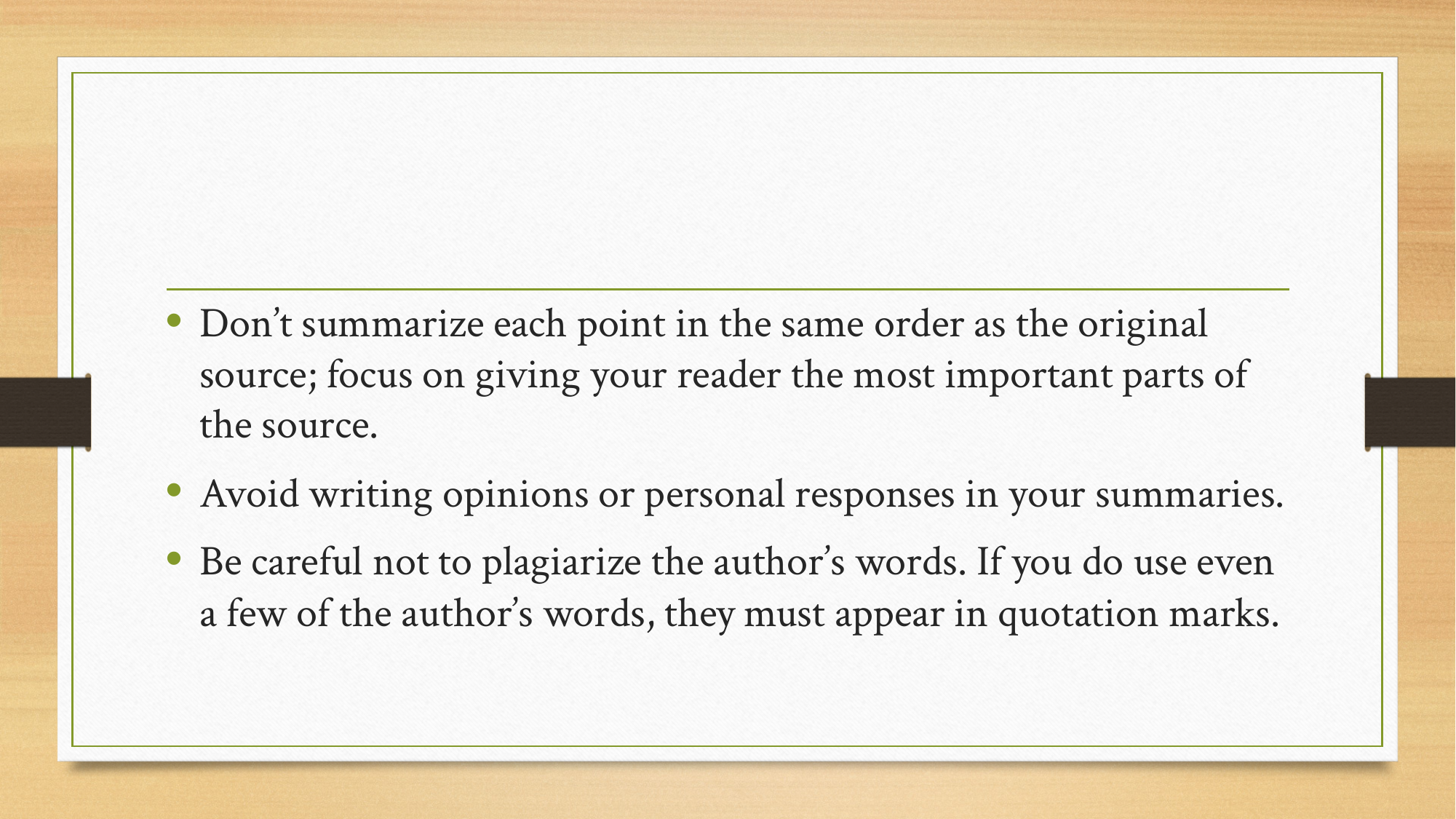

#
Don’t summarize each point in the same order as the original source; focus on giving your reader the most important parts of the source.
Avoid writing opinions or personal responses in your summaries.
Be careful not to plagiarize the author’s words. If you do use even a few of the author’s words, they must appear in quotation marks.